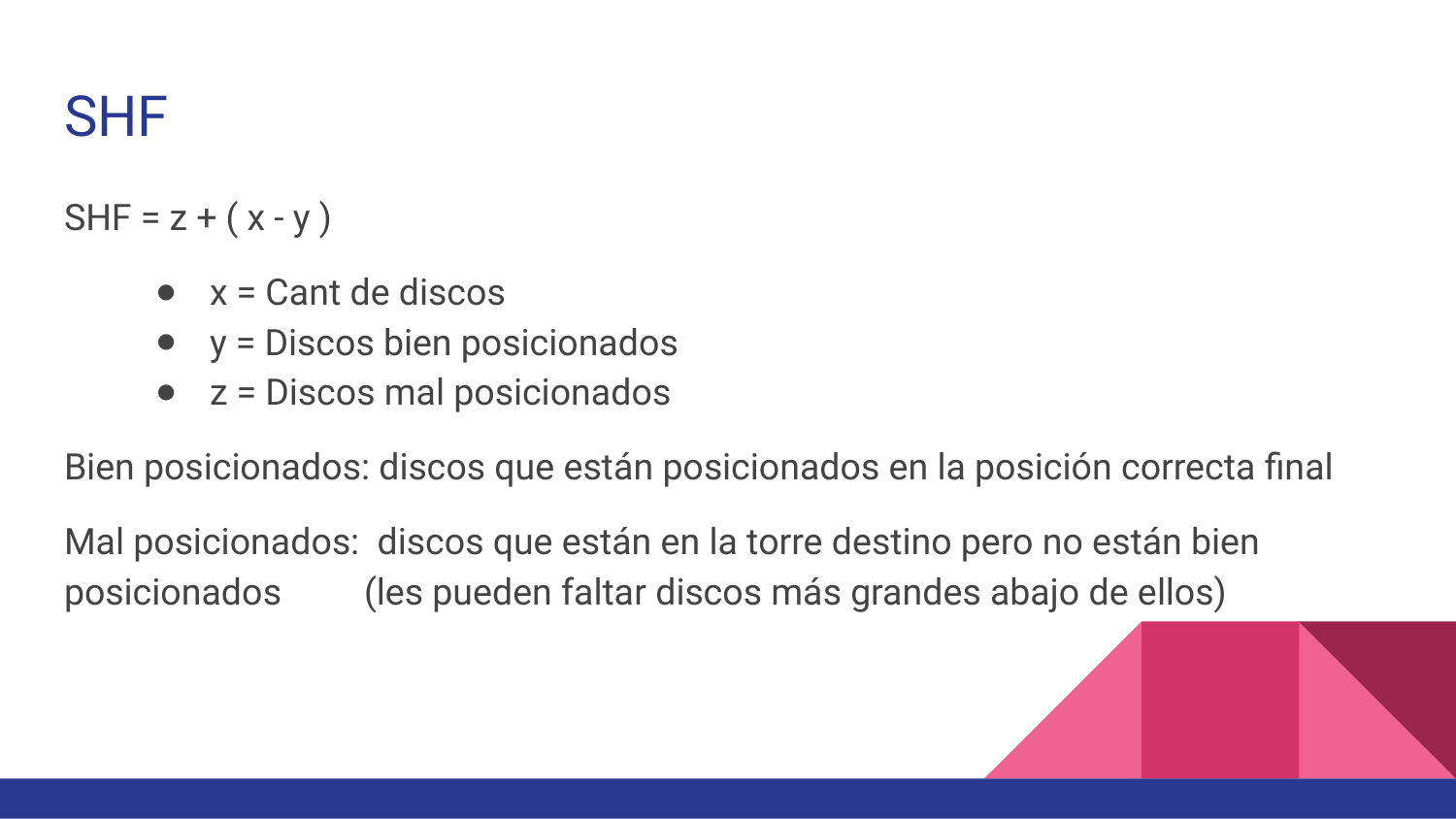

# SHF
SHF = z + ( x - y )
x = Cant de discos
y = Discos bien posicionados
z = Discos mal posicionados
Bien posicionados: discos que están posicionados en la posición correcta final
Mal posicionados:  discos que están en la torre destino pero no están bien posicionados	 (les pueden faltar discos más grandes abajo de ellos)